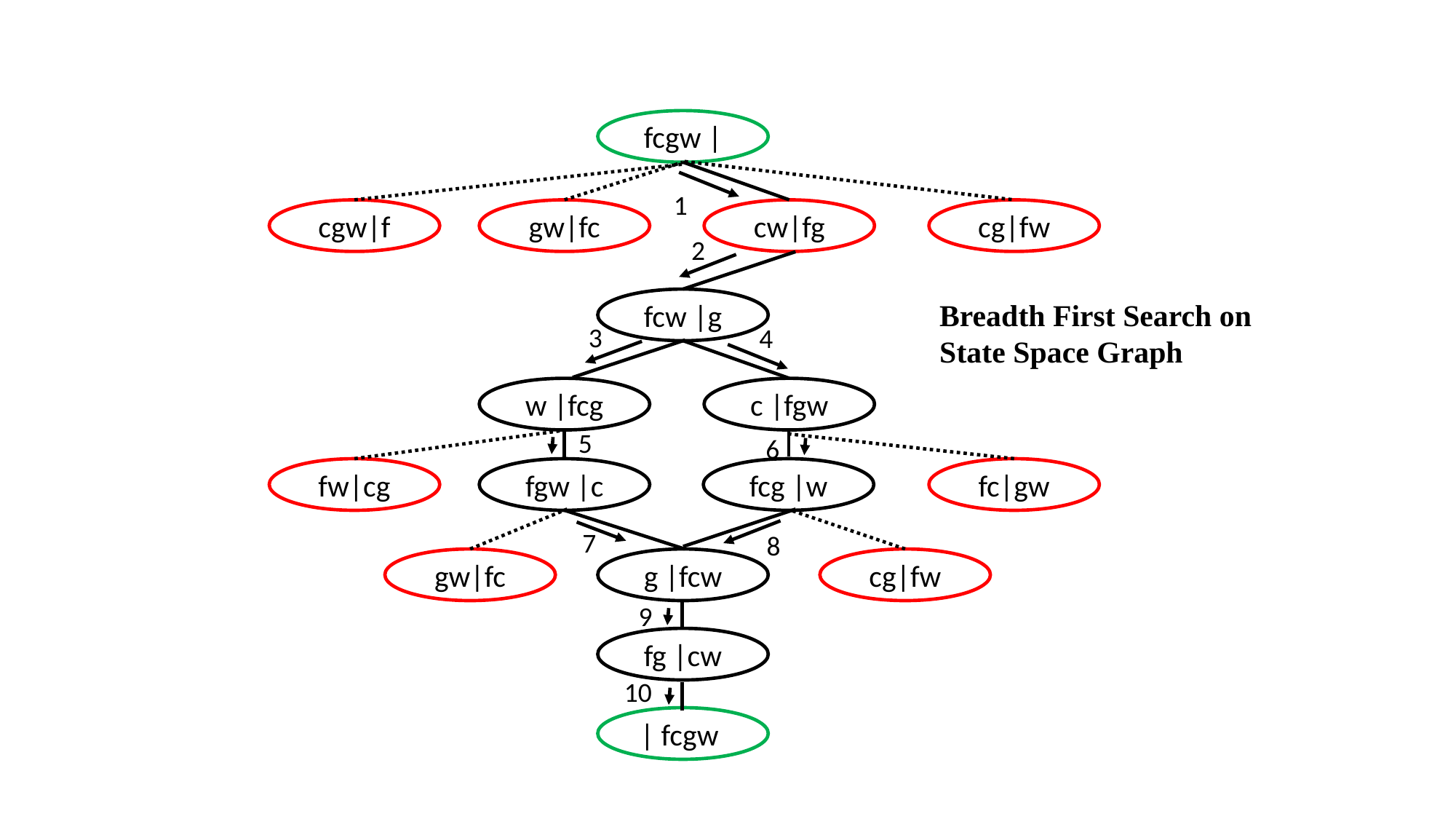

fcgw |
1
cgw|f
gw|fc
cw|fg
cg|fw
2
fcw |g
Breadth First Search on State Space Graph
3
4
c |fgw
w |fcg
5
6
fcg |w
fgw |c
fc|gw
fw|cg
7
8
g |fcw
cg|fw
gw|fc
9
fg |cw
10
| fcgw